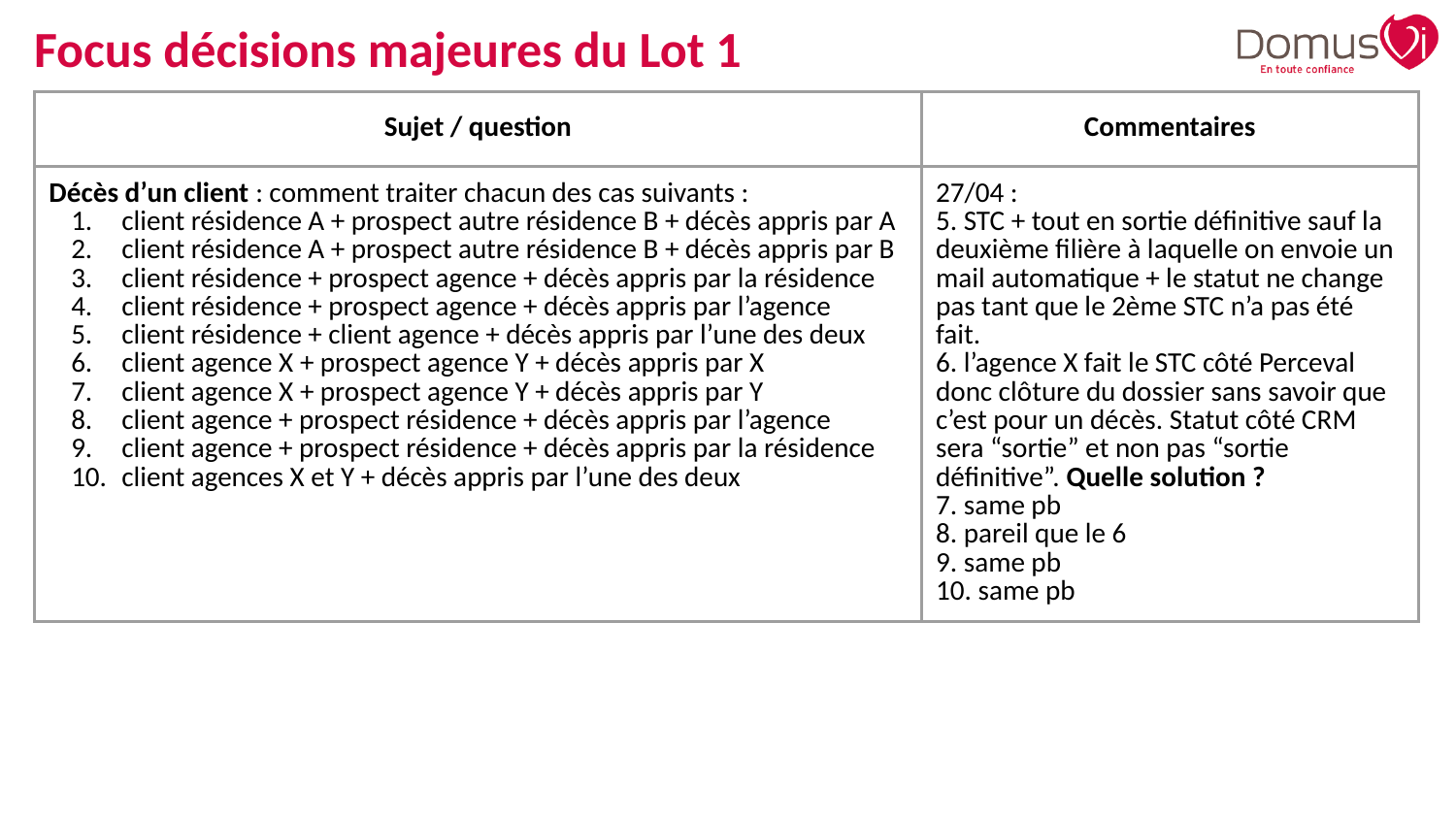

Focus décisions majeures du Lot 1
| Sujet / question | Commentaires |
| --- | --- |
| Décès d’un client : comment traiter chacun des cas suivants : client résidence A + prospect autre résidence B + décès appris par A client résidence A + prospect autre résidence B + décès appris par B client résidence + prospect agence + décès appris par la résidence client résidence + prospect agence + décès appris par l’agence client résidence + client agence + décès appris par l’une des deux client agence X + prospect agence Y + décès appris par X client agence X + prospect agence Y + décès appris par Y client agence + prospect résidence + décès appris par l’agence client agence + prospect résidence + décès appris par la résidence client agences X et Y + décès appris par l’une des deux | 27/04 : 5. STC + tout en sortie définitive sauf la deuxième filière à laquelle on envoie un mail automatique + le statut ne change pas tant que le 2ème STC n’a pas été fait. 6. l’agence X fait le STC côté Perceval donc clôture du dossier sans savoir que c’est pour un décès. Statut côté CRM sera “sortie” et non pas “sortie définitive”. Quelle solution ? 7. same pb 8. pareil que le 6 9. same pb 10. same pb |